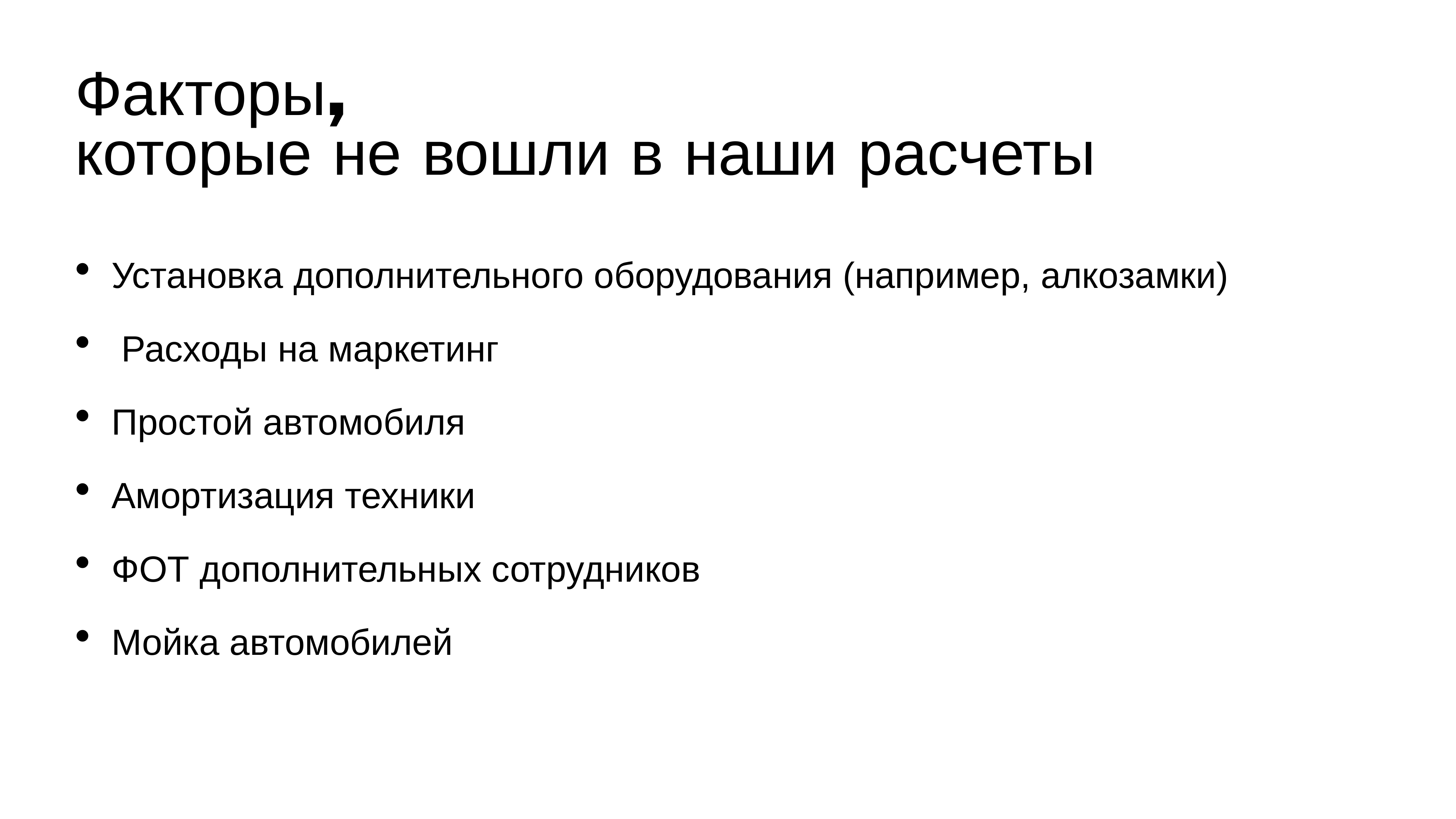

# Факторы, которые не вошли в наши расчеты
Установка дополнительного оборудования (например, алкозамки)
 Расходы на маркетинг
Простой автомобиля
Амортизация техники
ФОТ дополнительных сотрудников
Мойка автомобилей